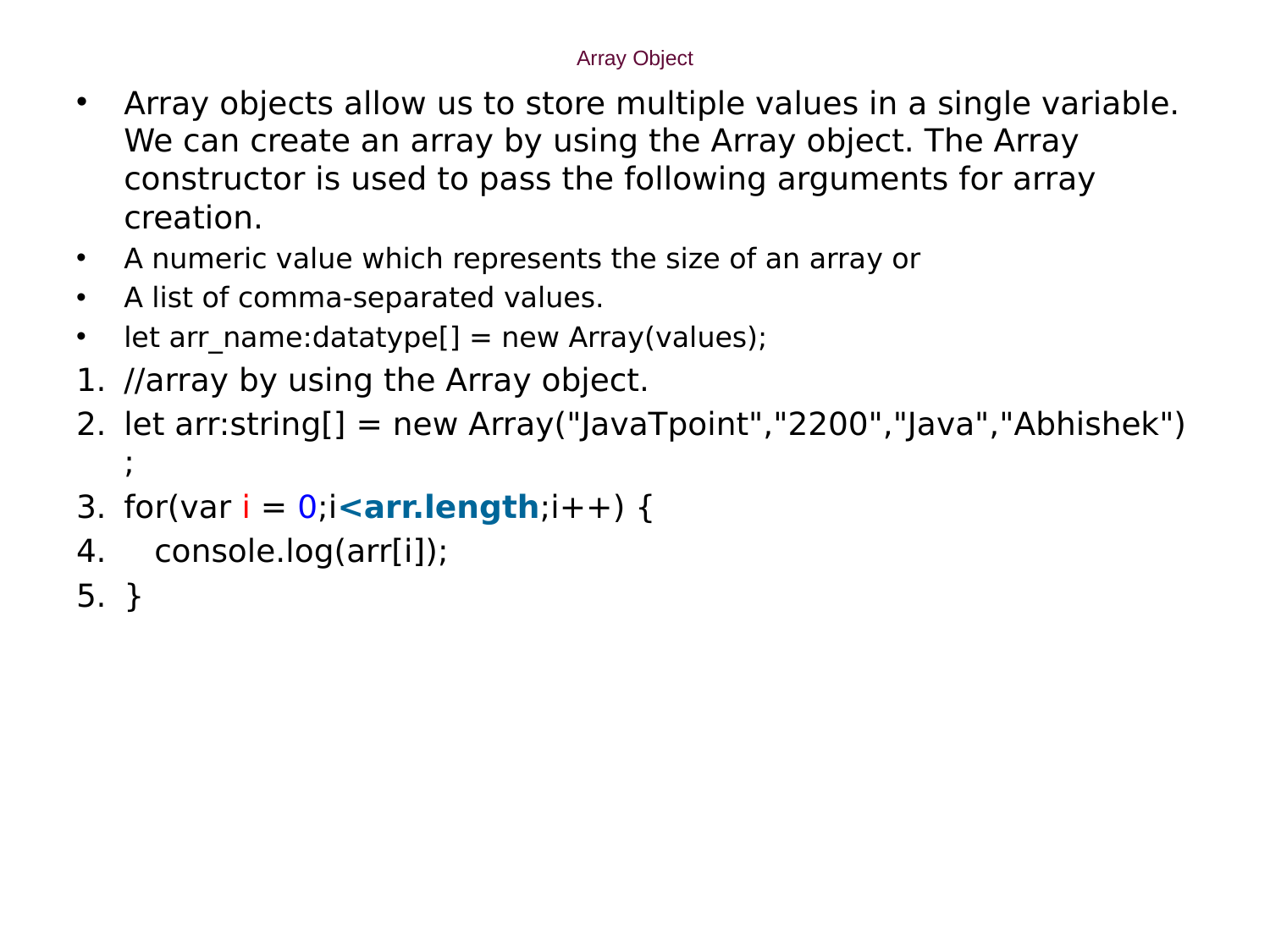

# Array Object
Array objects allow us to store multiple values in a single variable. We can create an array by using the Array object. The Array constructor is used to pass the following arguments for array creation.
A numeric value which represents the size of an array or
A list of comma-separated values.
let arr_name:datatype[] = new Array(values);
//array by using the Array object.
let arr:string[] = new Array("JavaTpoint","2200","Java","Abhishek");
for(var i = 0;i<arr.length;i++) {
   console.log(arr[i]);
}